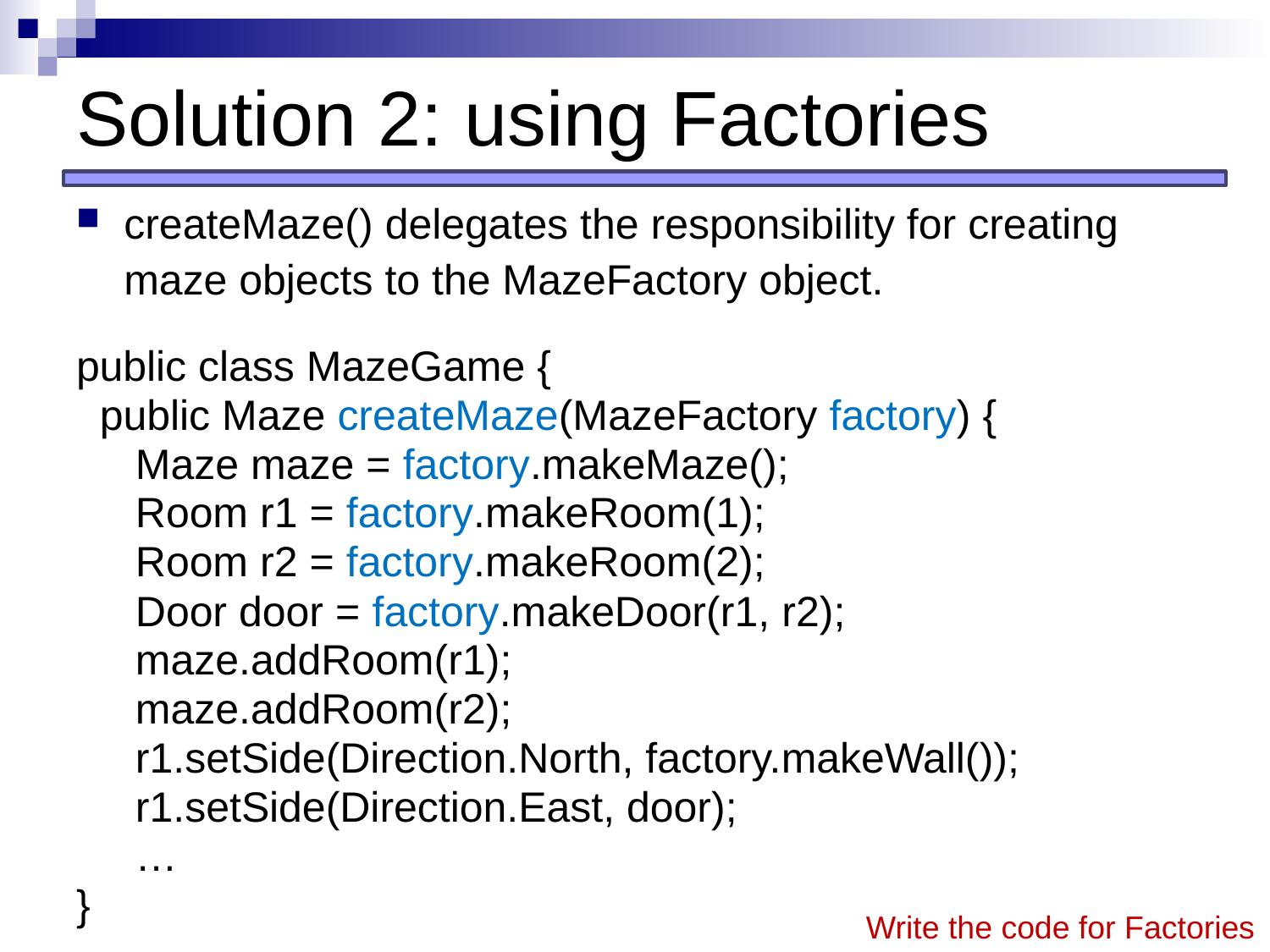

# Solution 2: using Factories
createMaze() delegates the responsibility for creating maze objects to the MazeFactory object.

public class MazeGame {
  public Maze createMaze(MazeFactory factory) {
     Maze maze = factory.makeMaze();
     Room r1 = factory.makeRoom(1);
     Room r2 = factory.makeRoom(2);
     Door door = factory.makeDoor(r1, r2);
     maze.addRoom(r1);
     maze.addRoom(r2);
     r1.setSide(Direction.North, factory.makeWall());
     r1.setSide(Direction.East, door);
     …
}

Write the code for Factories